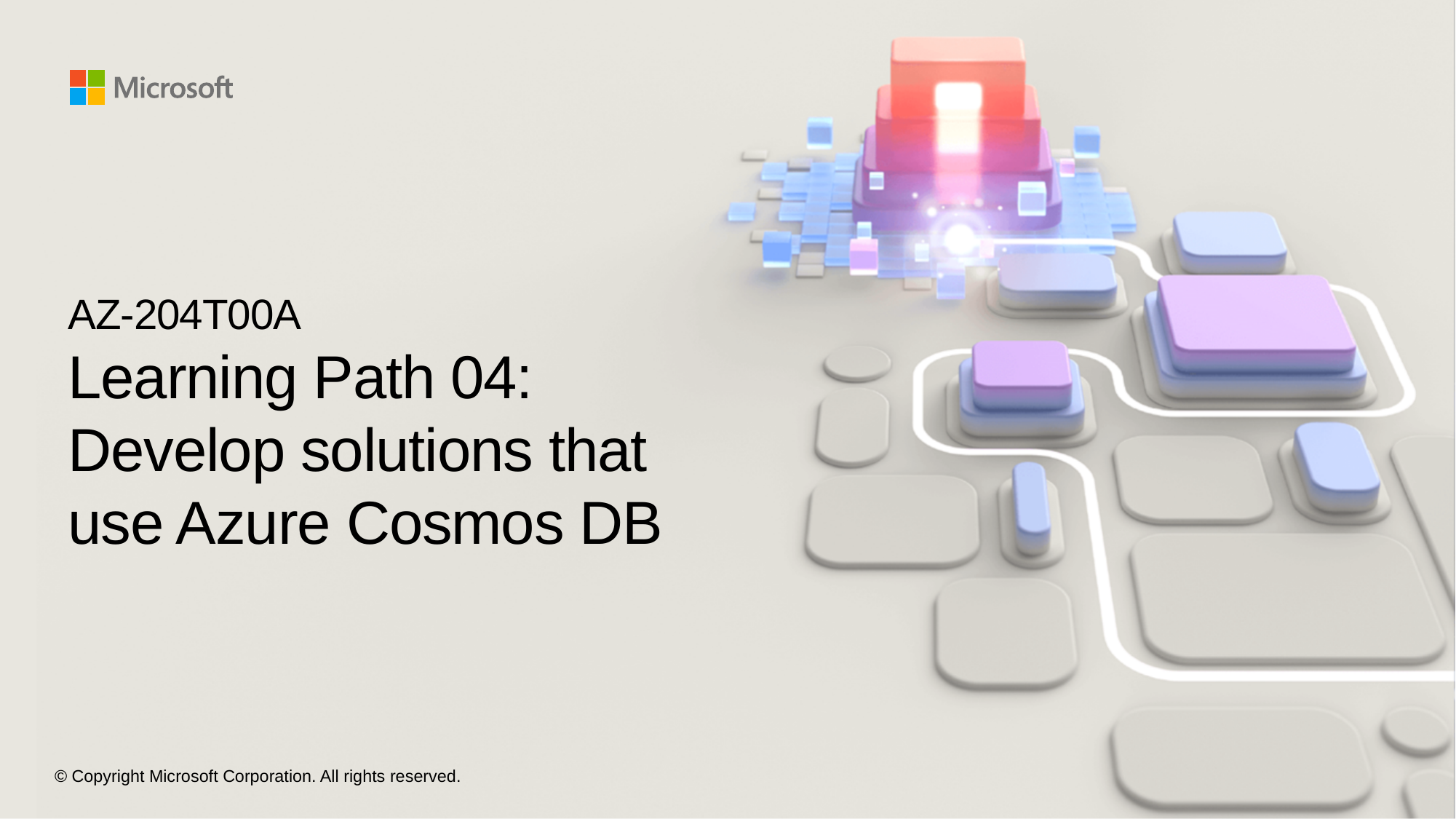

# AZ-204T00A Learning Path 04: Develop solutions that use Azure Cosmos DB